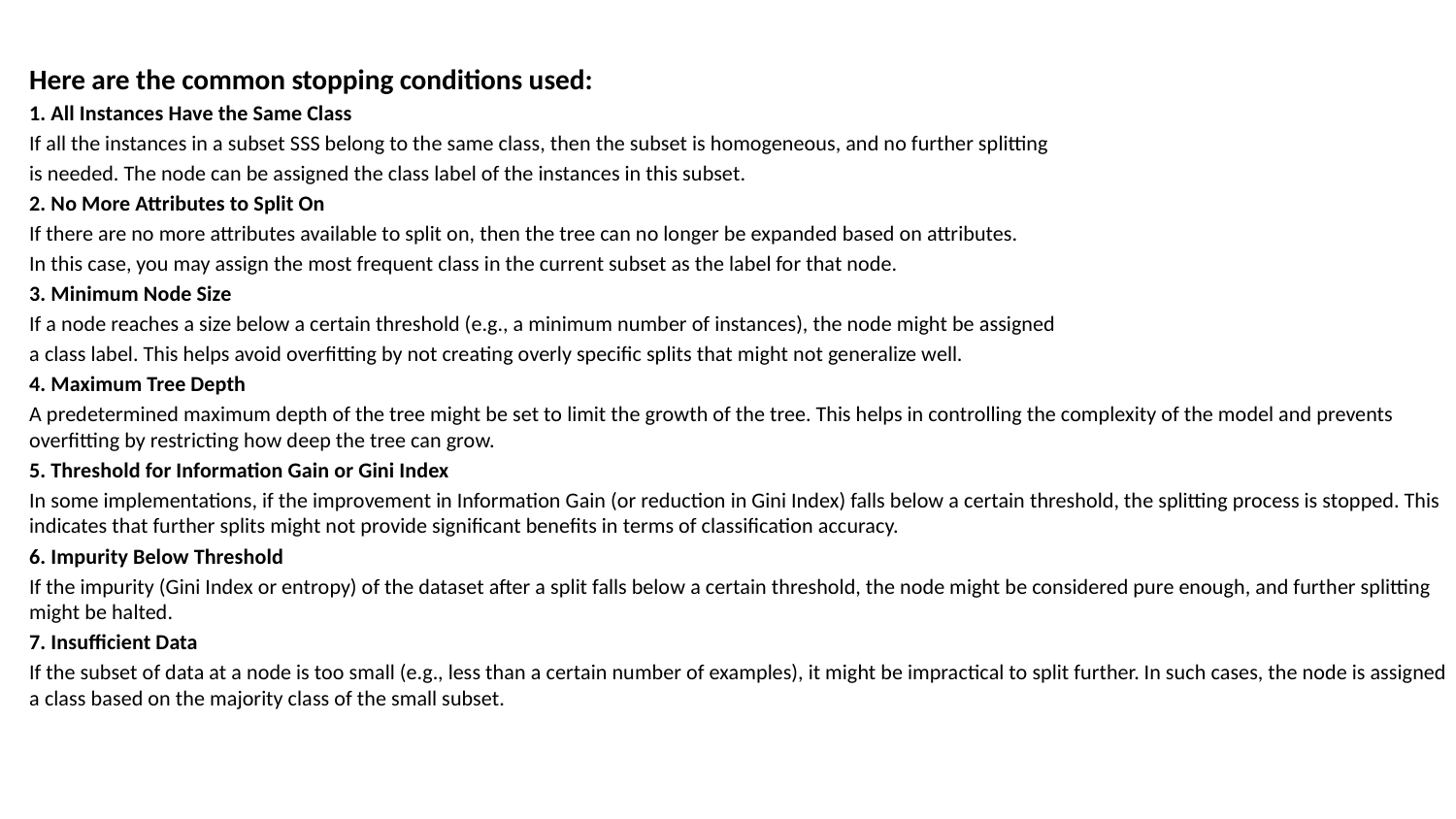

Here are the common stopping conditions used:
1. All Instances Have the Same Class
If all the instances in a subset SSS belong to the same class, then the subset is homogeneous, and no further splitting
is needed. The node can be assigned the class label of the instances in this subset.
2. No More Attributes to Split On
If there are no more attributes available to split on, then the tree can no longer be expanded based on attributes.
In this case, you may assign the most frequent class in the current subset as the label for that node.
3. Minimum Node Size
If a node reaches a size below a certain threshold (e.g., a minimum number of instances), the node might be assigned
a class label. This helps avoid overfitting by not creating overly specific splits that might not generalize well.
4. Maximum Tree Depth
A predetermined maximum depth of the tree might be set to limit the growth of the tree. This helps in controlling the complexity of the model and prevents overfitting by restricting how deep the tree can grow.
5. Threshold for Information Gain or Gini Index
In some implementations, if the improvement in Information Gain (or reduction in Gini Index) falls below a certain threshold, the splitting process is stopped. This indicates that further splits might not provide significant benefits in terms of classification accuracy.
6. Impurity Below Threshold
If the impurity (Gini Index or entropy) of the dataset after a split falls below a certain threshold, the node might be considered pure enough, and further splitting might be halted.
7. Insufficient Data
If the subset of data at a node is too small (e.g., less than a certain number of examples), it might be impractical to split further. In such cases, the node is assigned a class based on the majority class of the small subset.

#